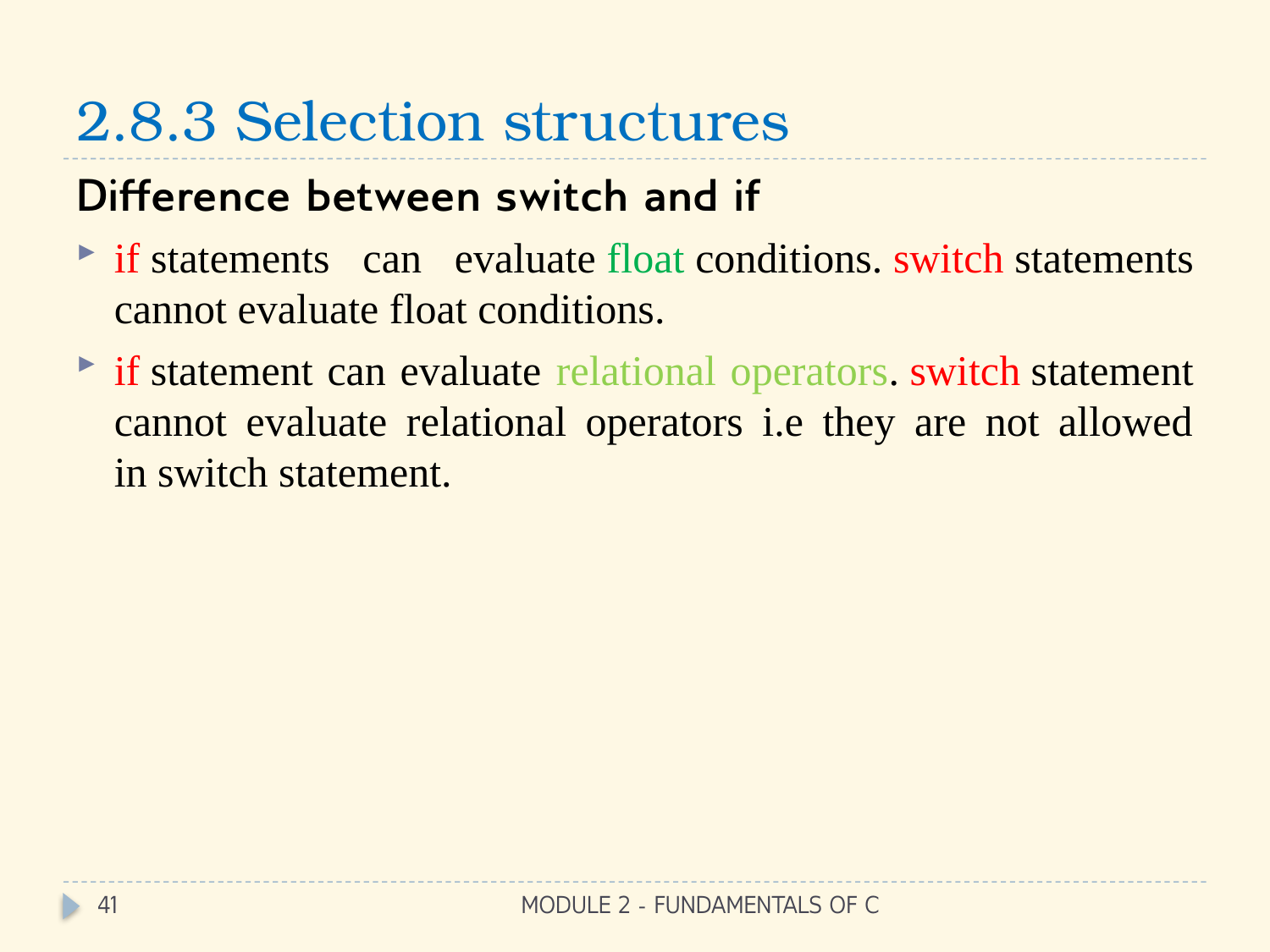

# 2.8.3 Selection structures
Difference between switch and if
if statements can evaluate float conditions. switch statements cannot evaluate float conditions.
if statement can evaluate relational operators. switch statement cannot evaluate relational operators i.e they are not allowed in switch statement.

41
MODULE 2 - FUNDAMENTALS OF C